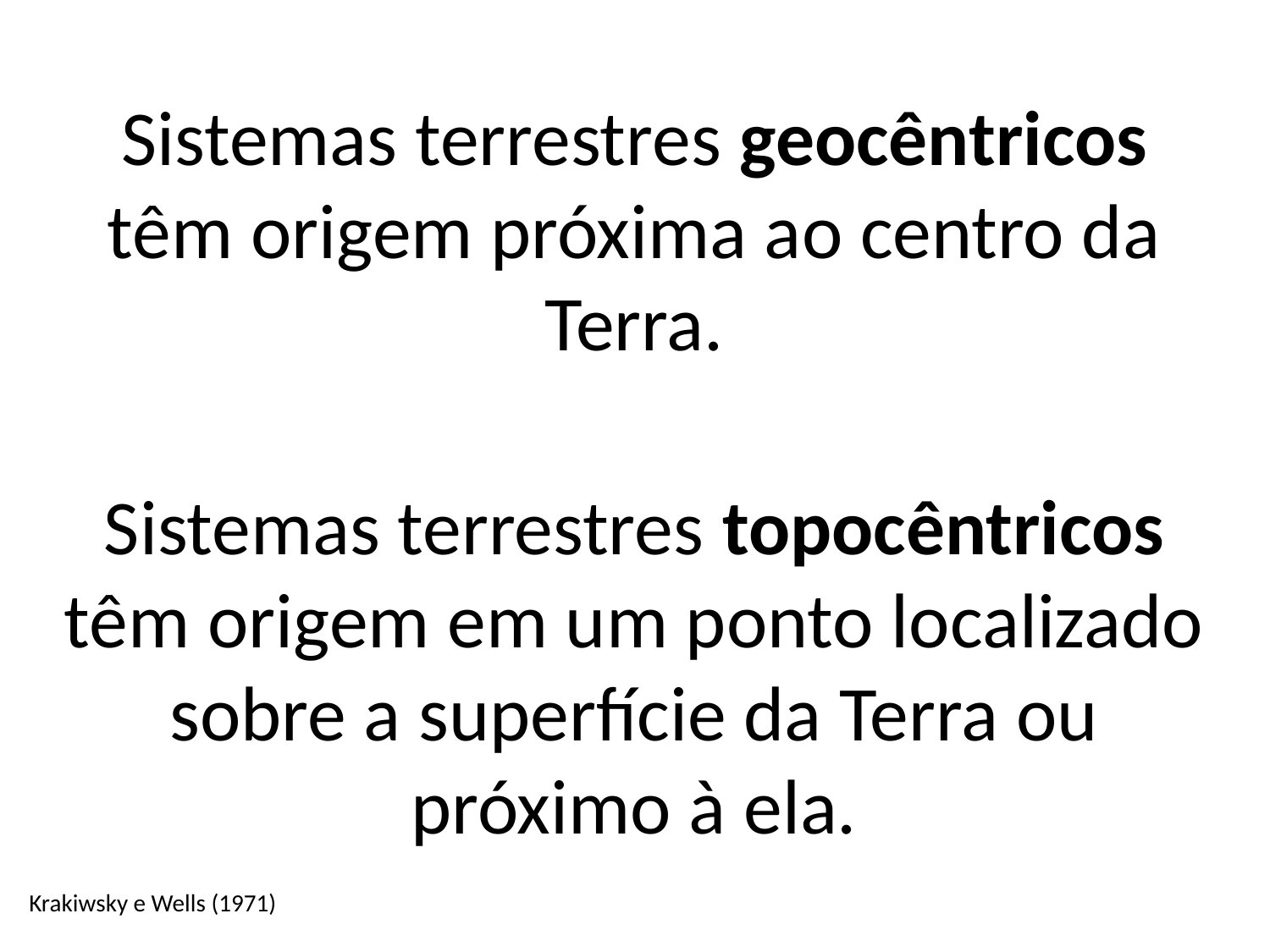

Sistemas terrestres geocêntricos têm origem próxima ao centro da Terra.
Sistemas terrestres topocêntricos têm origem em um ponto localizado sobre a superfície da Terra ou próximo à ela.
Krakiwsky e Wells (1971)